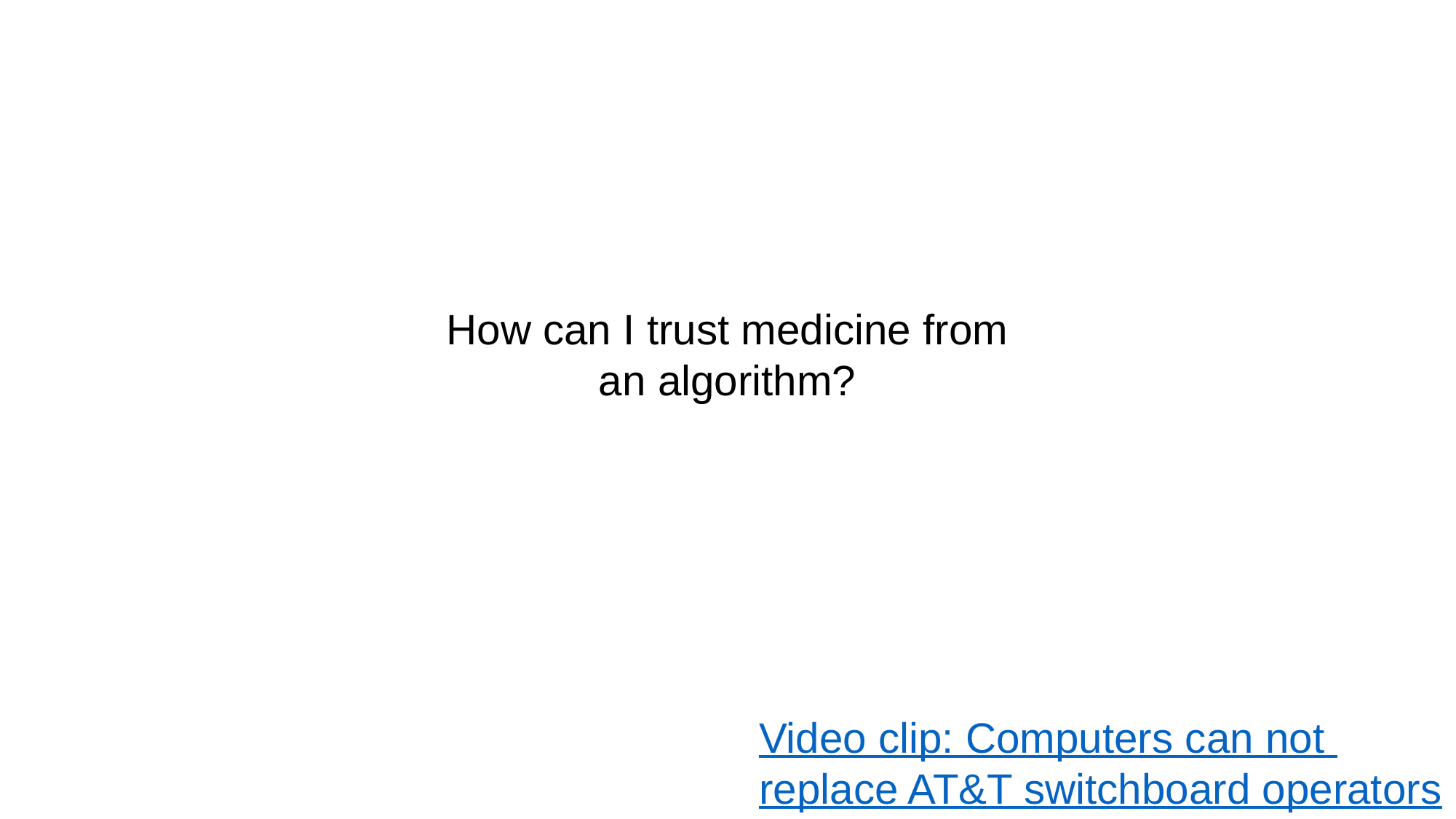

How can I trust medicine from an algorithm?
Video clip: Computers can not
replace AT&T switchboard operators